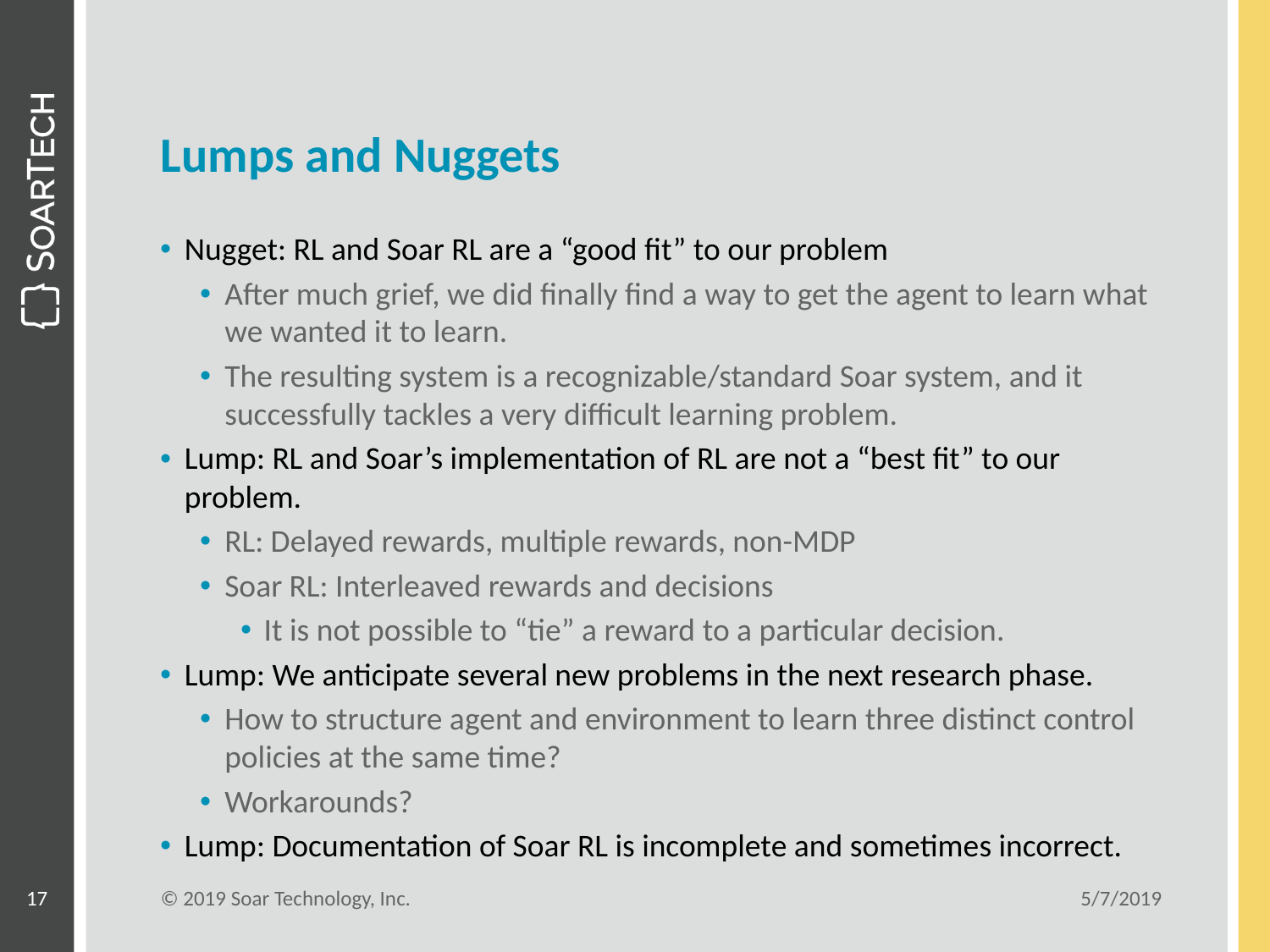

# Lumps and Nuggets
Nugget: RL and Soar RL are a “good fit” to our problem
After much grief, we did finally find a way to get the agent to learn what we wanted it to learn.
The resulting system is a recognizable/standard Soar system, and it successfully tackles a very difficult learning problem.
Lump: RL and Soar’s implementation of RL are not a “best fit” to our problem.
RL: Delayed rewards, multiple rewards, non-MDP
Soar RL: Interleaved rewards and decisions
It is not possible to “tie” a reward to a particular decision.
Lump: We anticipate several new problems in the next research phase.
How to structure agent and environment to learn three distinct control policies at the same time?
Workarounds?
Lump: Documentation of Soar RL is incomplete and sometimes incorrect.

17
© 2019 Soar Technology, Inc.
5/7/2019